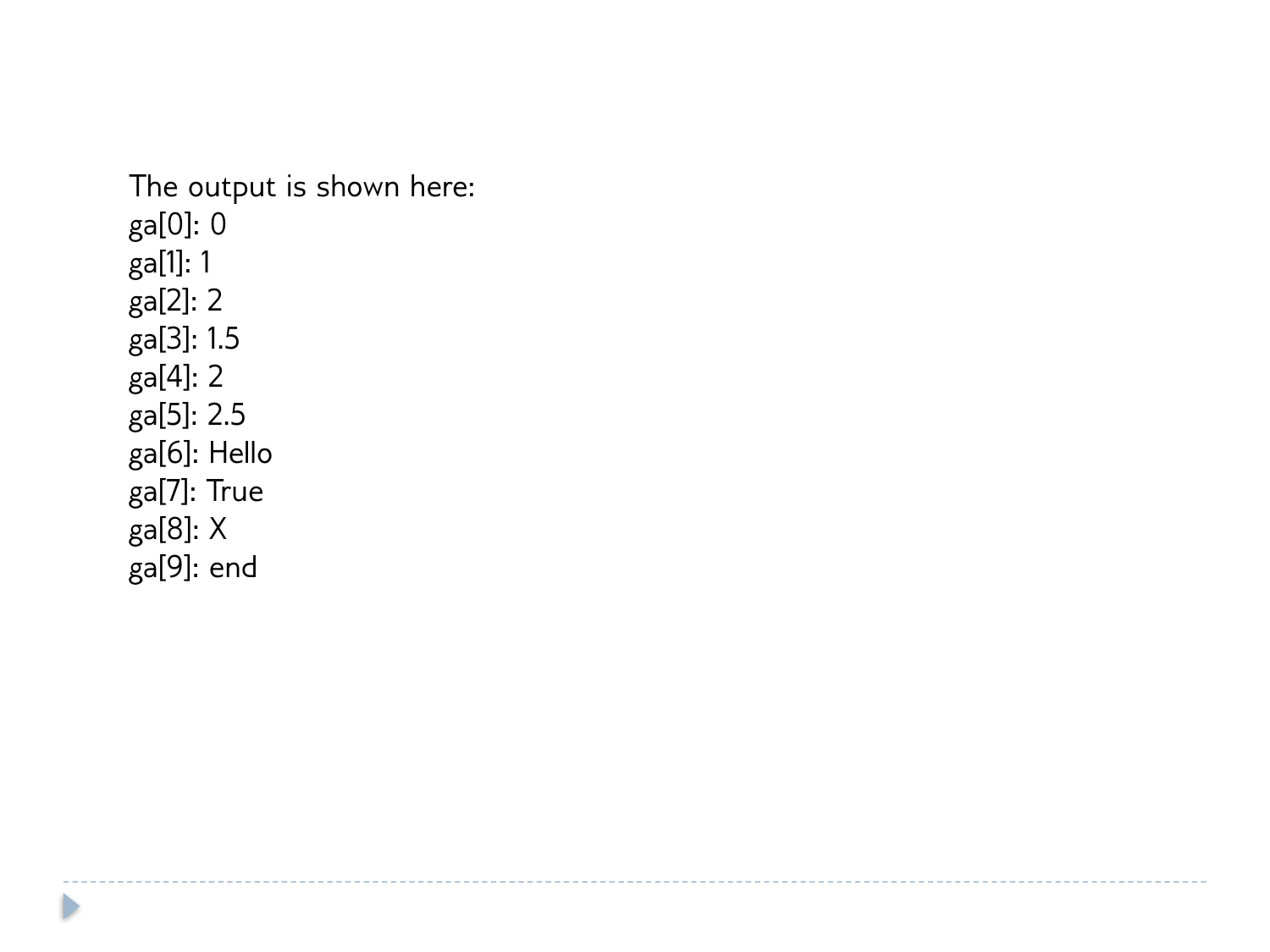

The output is shown here:
ga[0]: 0
ga[1]: 1
ga[2]: 2
ga[3]: 1.5
ga[4]: 2
ga[5]: 2.5
ga[6]: Hello
ga[7]: True
ga[8]: X
ga[9]: end